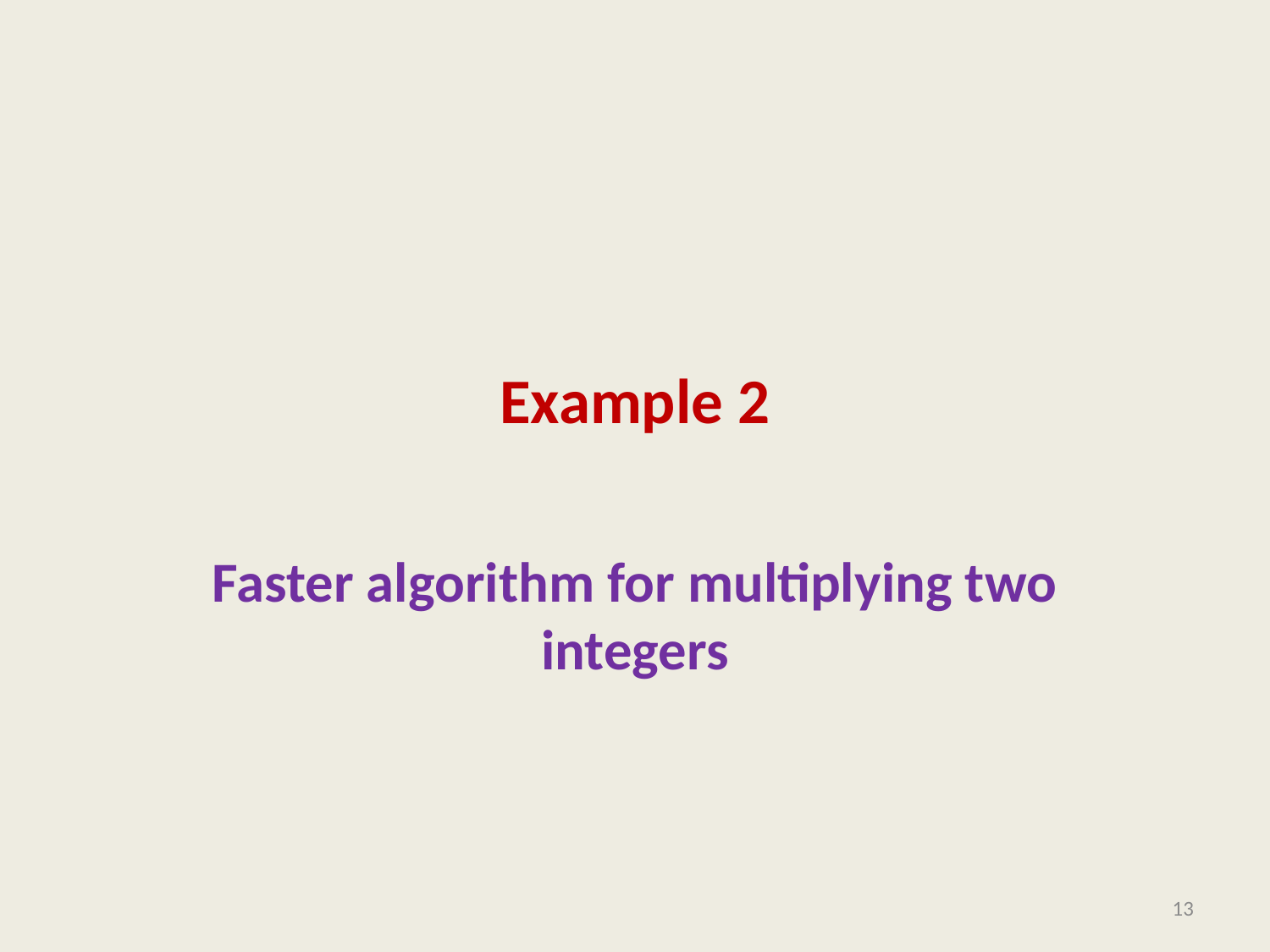

# Example 2
Faster algorithm for multiplying two integers
13